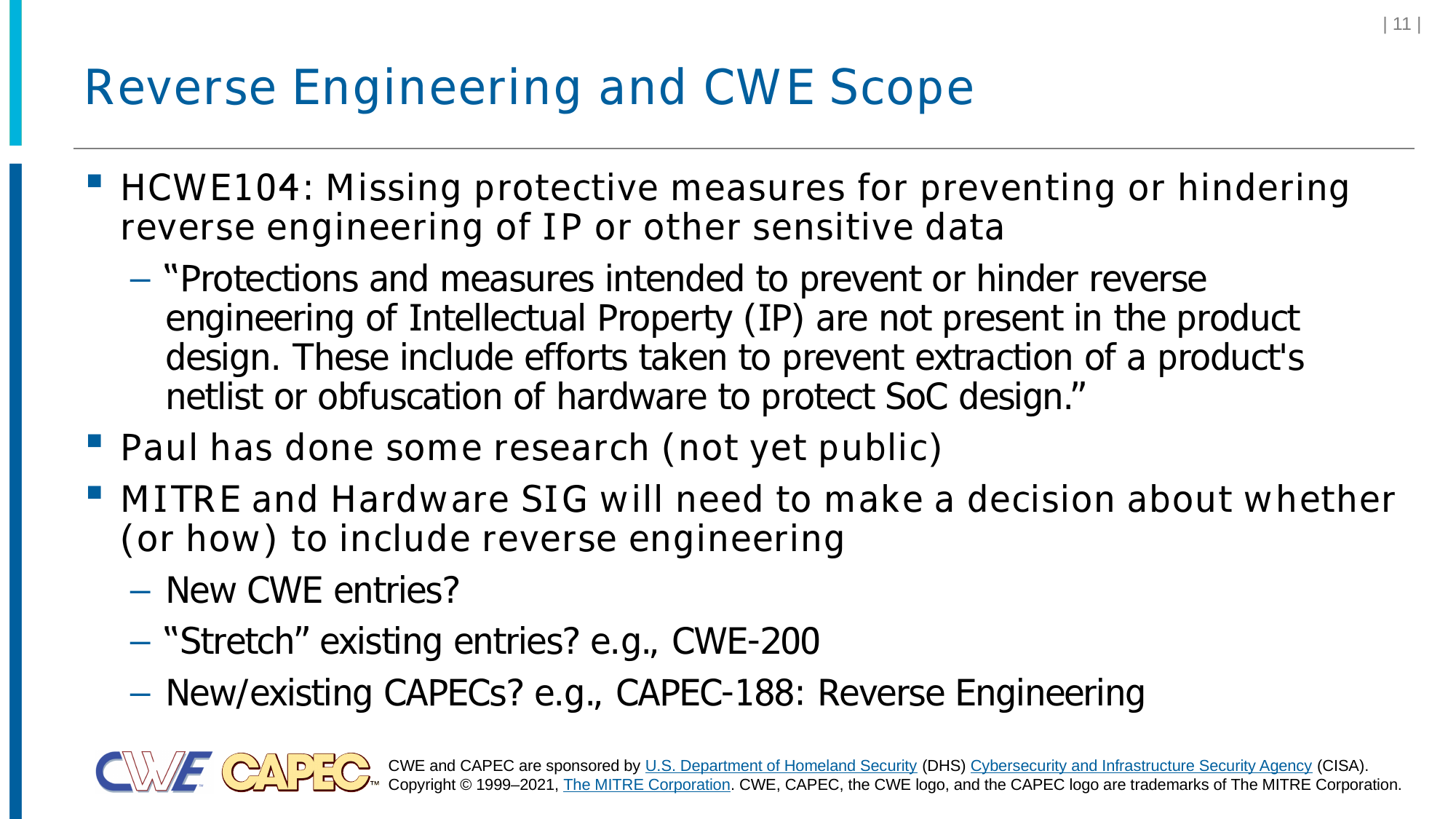

| 11 |
# Reverse Engineering and CWE Scope
HCWE104: Missing protective measures for preventing or hindering reverse engineering of IP or other sensitive data
“Protections and measures intended to prevent or hinder reverse engineering of Intellectual Property (IP) are not present in the product design. These include efforts taken to prevent extraction of a product's netlist or obfuscation of hardware to protect SoC design.”
Paul has done some research (not yet public)
MITRE and Hardware SIG will need to make a decision about whether (or how) to include reverse engineering
New CWE entries?
“Stretch” existing entries? e.g., CWE-200
New/existing CAPECs? e.g., CAPEC-188: Reverse Engineering